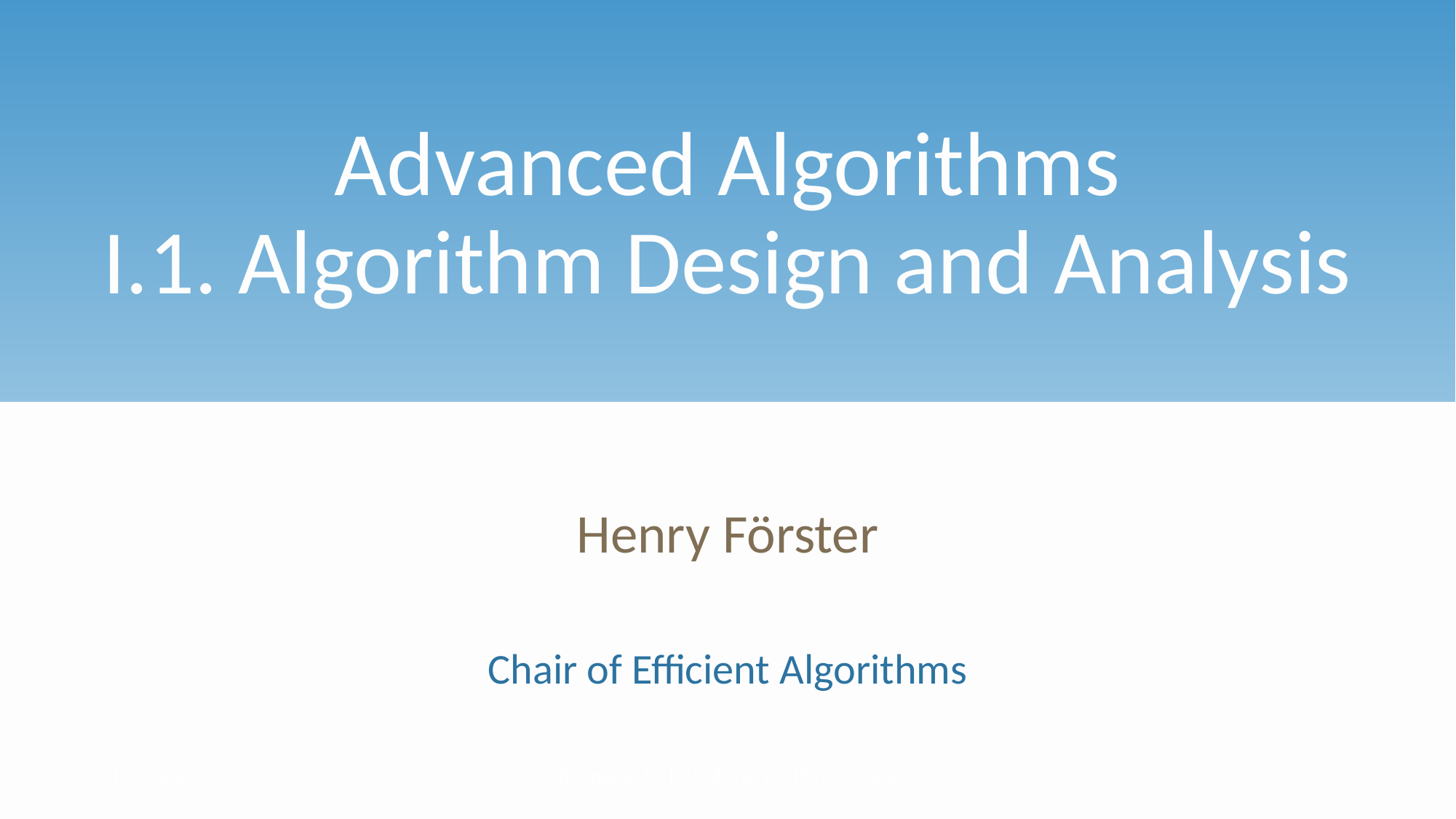

# Advanced Algorithms I.1. Algorithm Design and Analysis

Henry Förster
Chair of Efficient Algorithms
15.10.2024
Techniques for Embedding Non-Planar Graphs